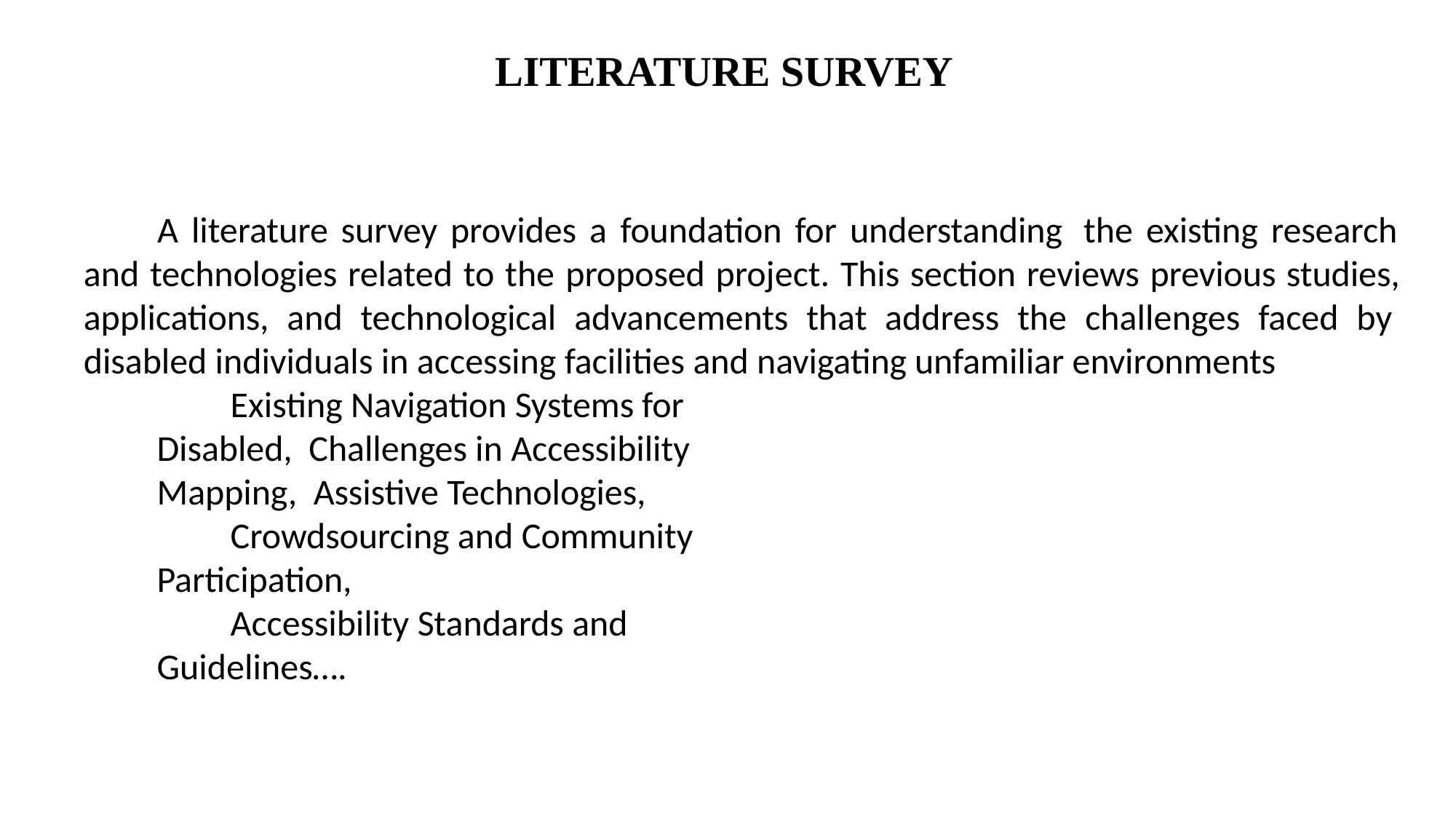

# LITERATURE SURVEY
A literature survey provides a foundation for understanding the existing research  and technologies related to the proposed project. This section reviews previous studies,  applications, and technological advancements that address the challenges faced by  disabled individuals in accessing facilities and navigating unfamiliar environments
Existing Navigation Systems for Disabled,  Challenges in Accessibility Mapping,  Assistive Technologies,
Crowdsourcing and Community Participation,
Accessibility Standards and Guidelines….